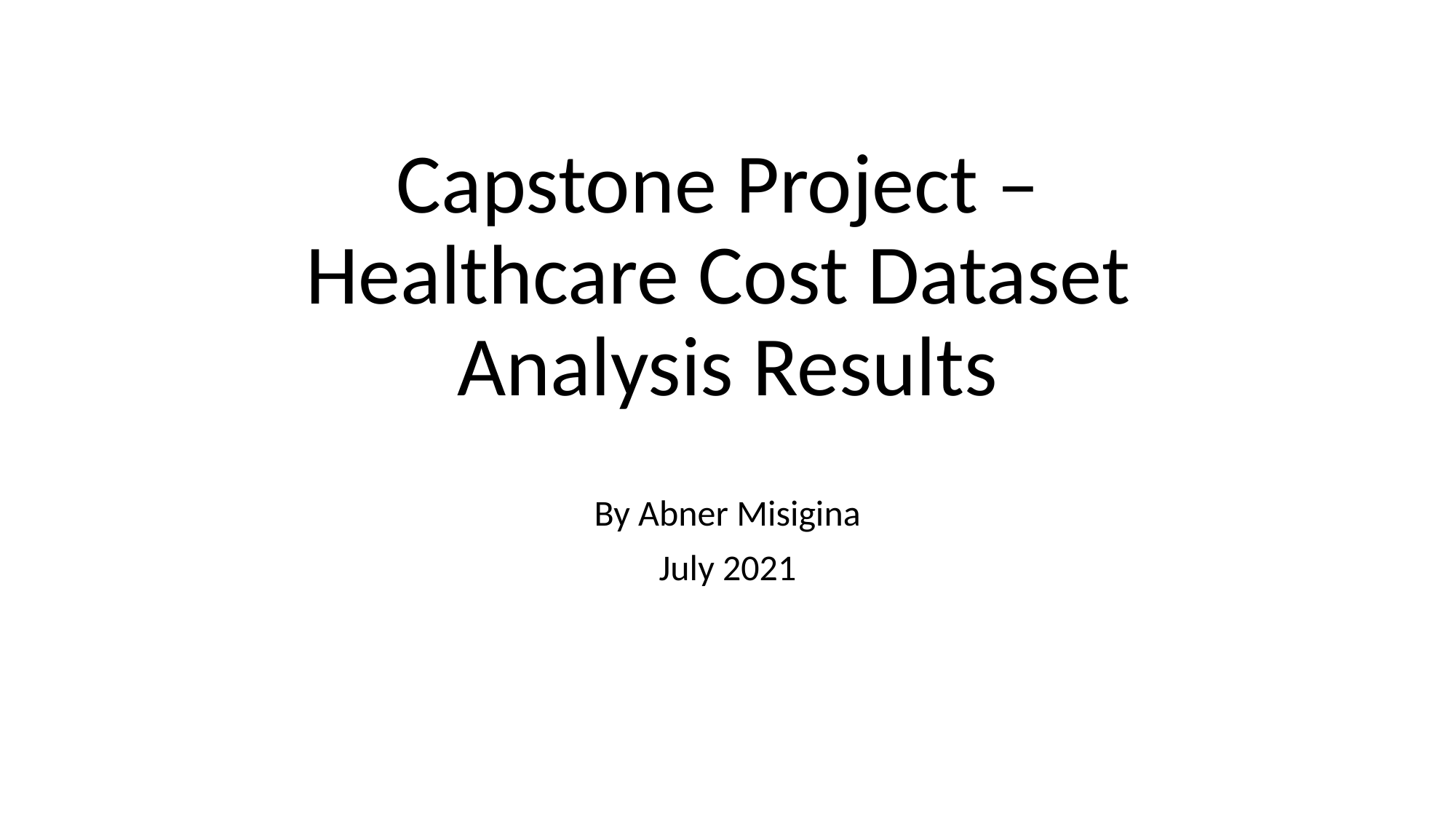

# Capstone Project – Healthcare Cost Dataset Analysis Results

By Abner Misigina
July 2021